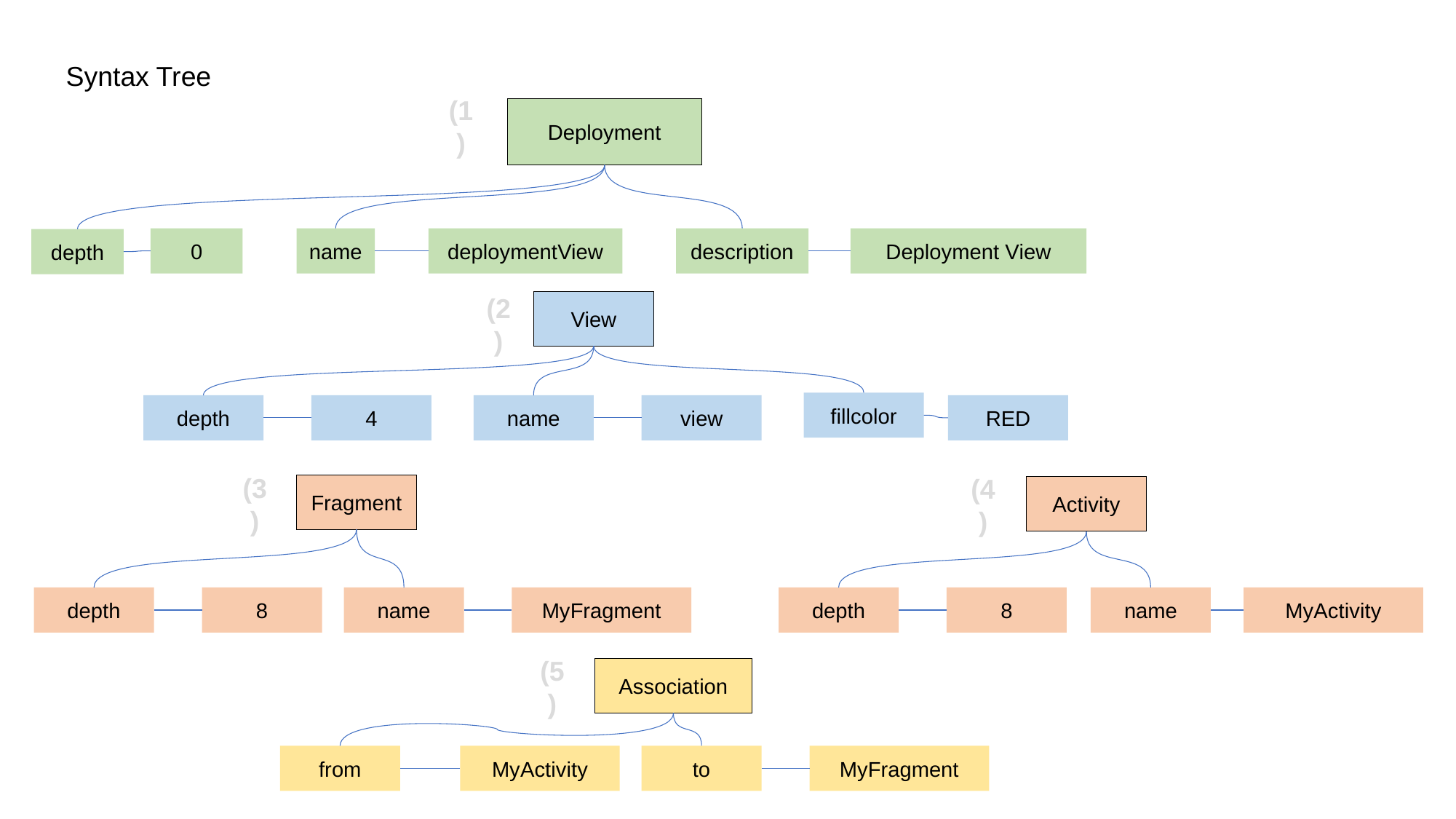

Syntax Tree
(1)
Deployment
0
name
description
Deployment View
deploymentView
depth
(2)
View
fillcolor
depth
4
name
view
RED
(3)
(4)
Fragment
Activity
depth
8
MyActivity
depth
8
name
MyFragment
name
(5)
Association
from
MyActivity
to
MyFragment